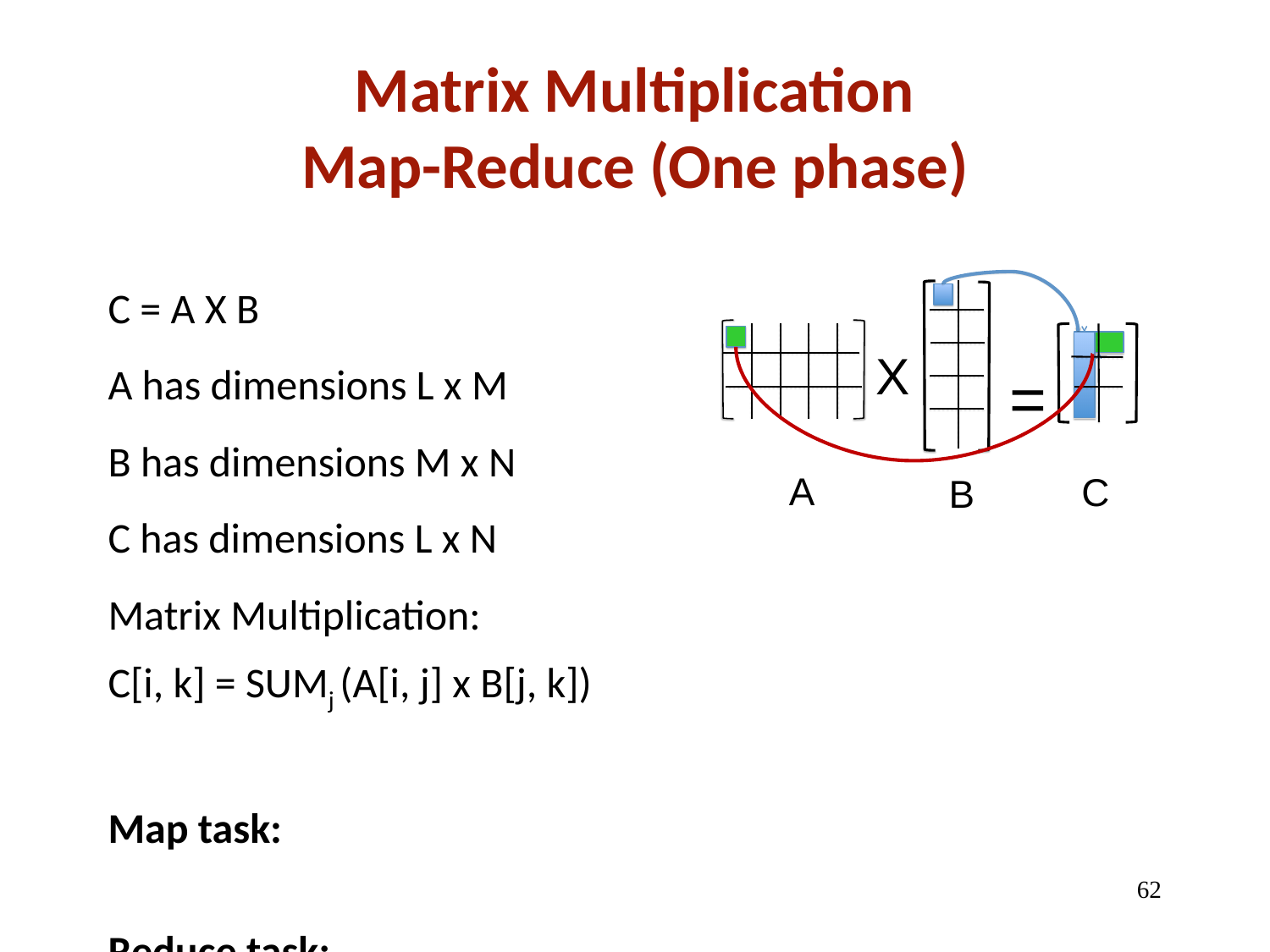

Matrix Multiplication
Map-Reduce (One phase)

X

=

A
C
B
C = A X B
A has dimensions L x M
B has dimensions M x N
C has dimensions L x N
Matrix Multiplication:
C[i, k] = SUMj (A[i, j] x B[j, k])

Map task:

Reduce task:
62